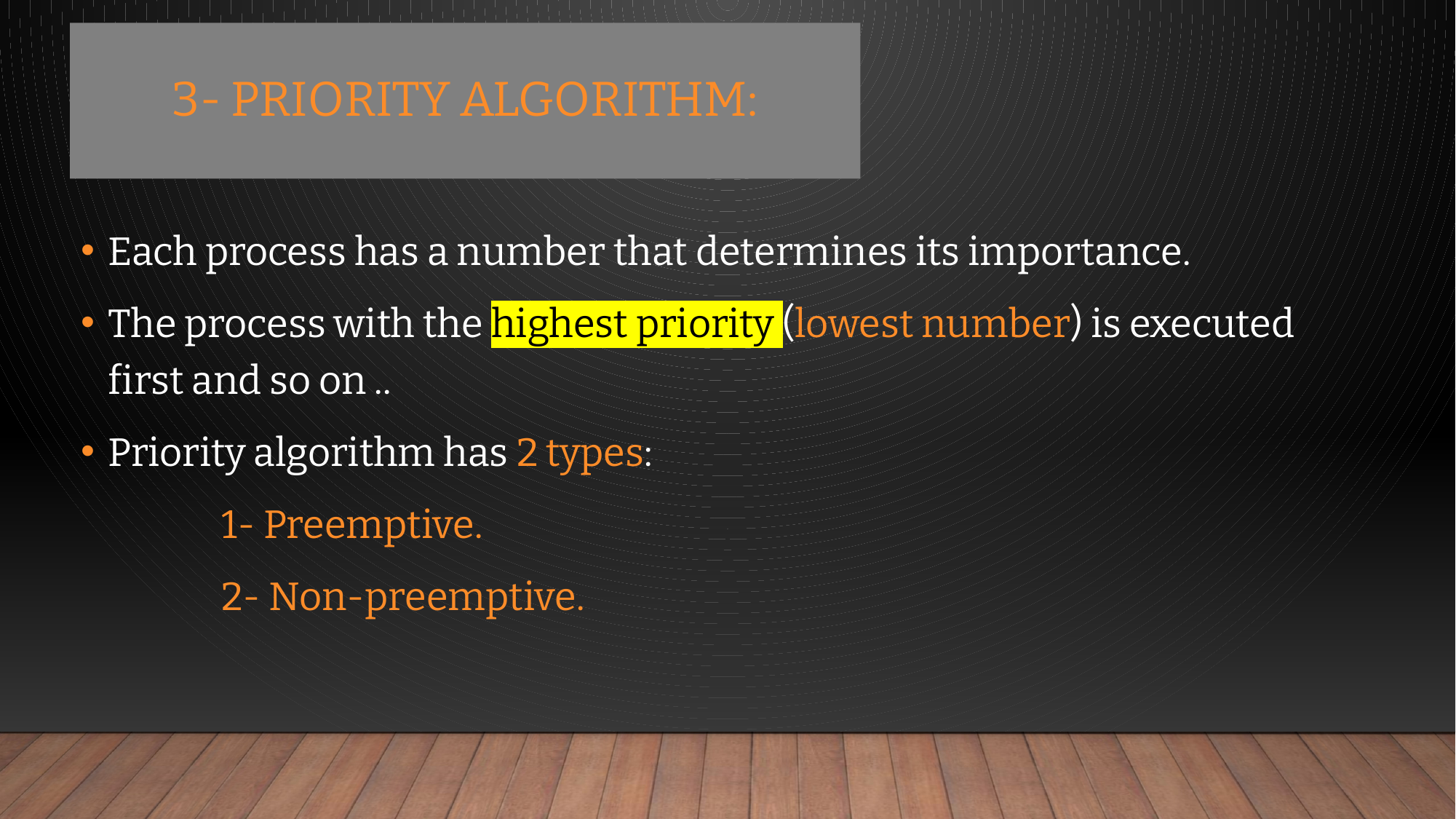

# 3- Priority Algorithm:
Each process has a number that determines its importance.
The process with the highest priority (lowest number) is executed  first and so on ..
Priority algorithm has 2 types:
                  1- Preemptive.
                  2- Non-preemptive.